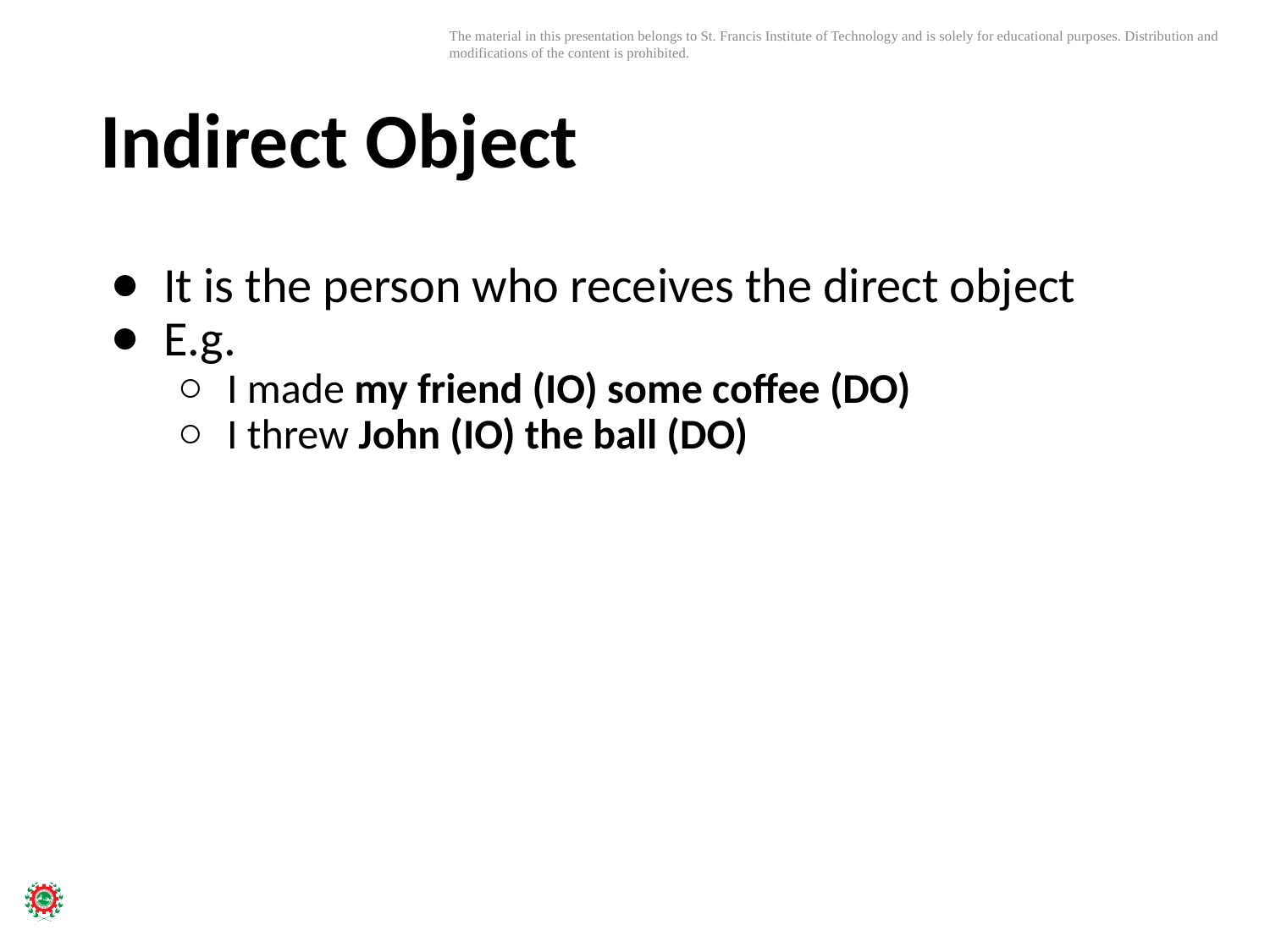

# Indirect Object
It is the person who receives the direct object
E.g.
I made my friend (IO) some coffee (DO)
I threw John (IO) the ball (DO)